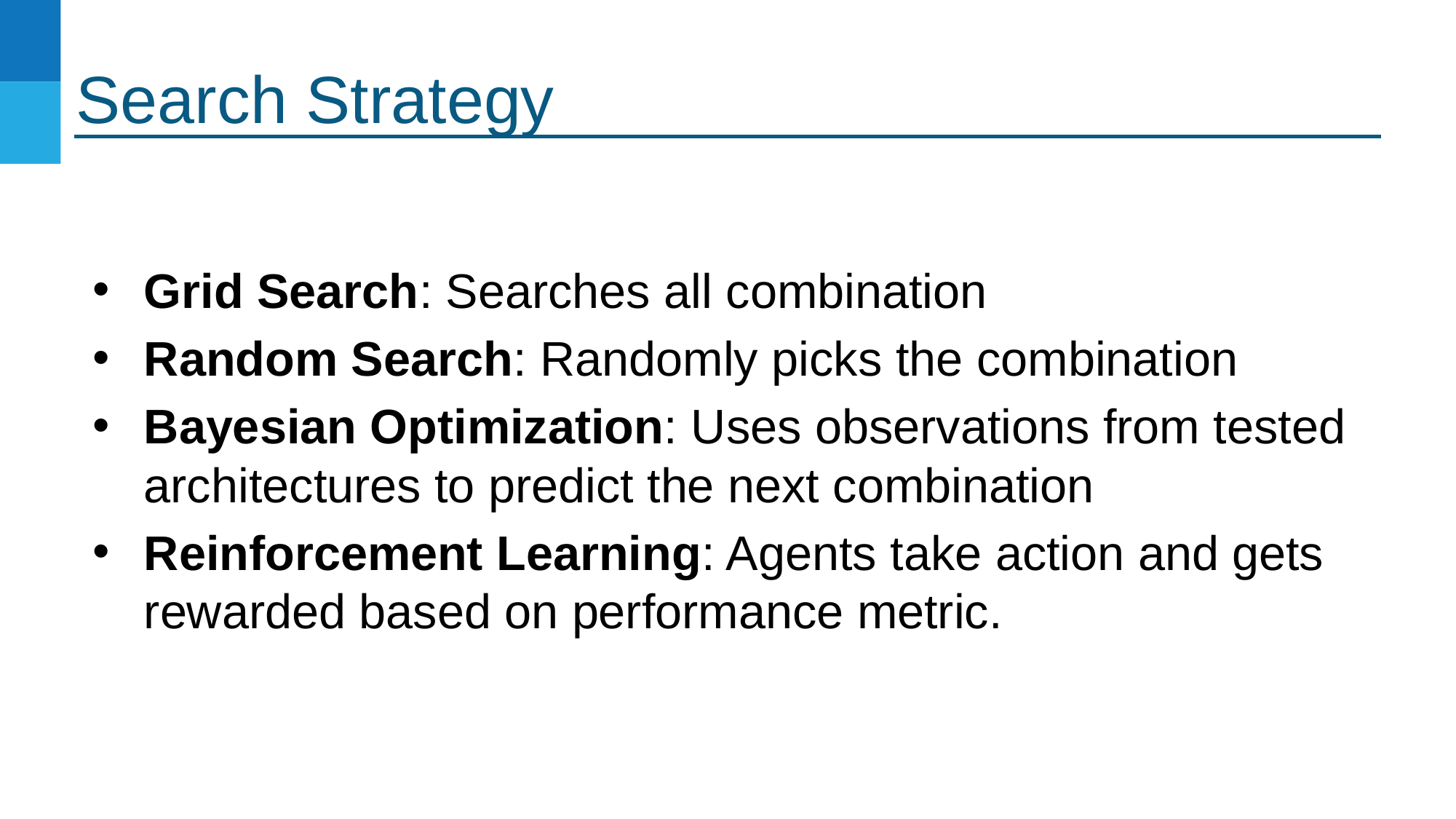

# Search Strategy
Grid Search: Searches all combination
Random Search: Randomly picks the combination
Bayesian Optimization: Uses observations from tested architectures to predict the next combination
Reinforcement Learning: Agents take action and gets rewarded based on performance metric.